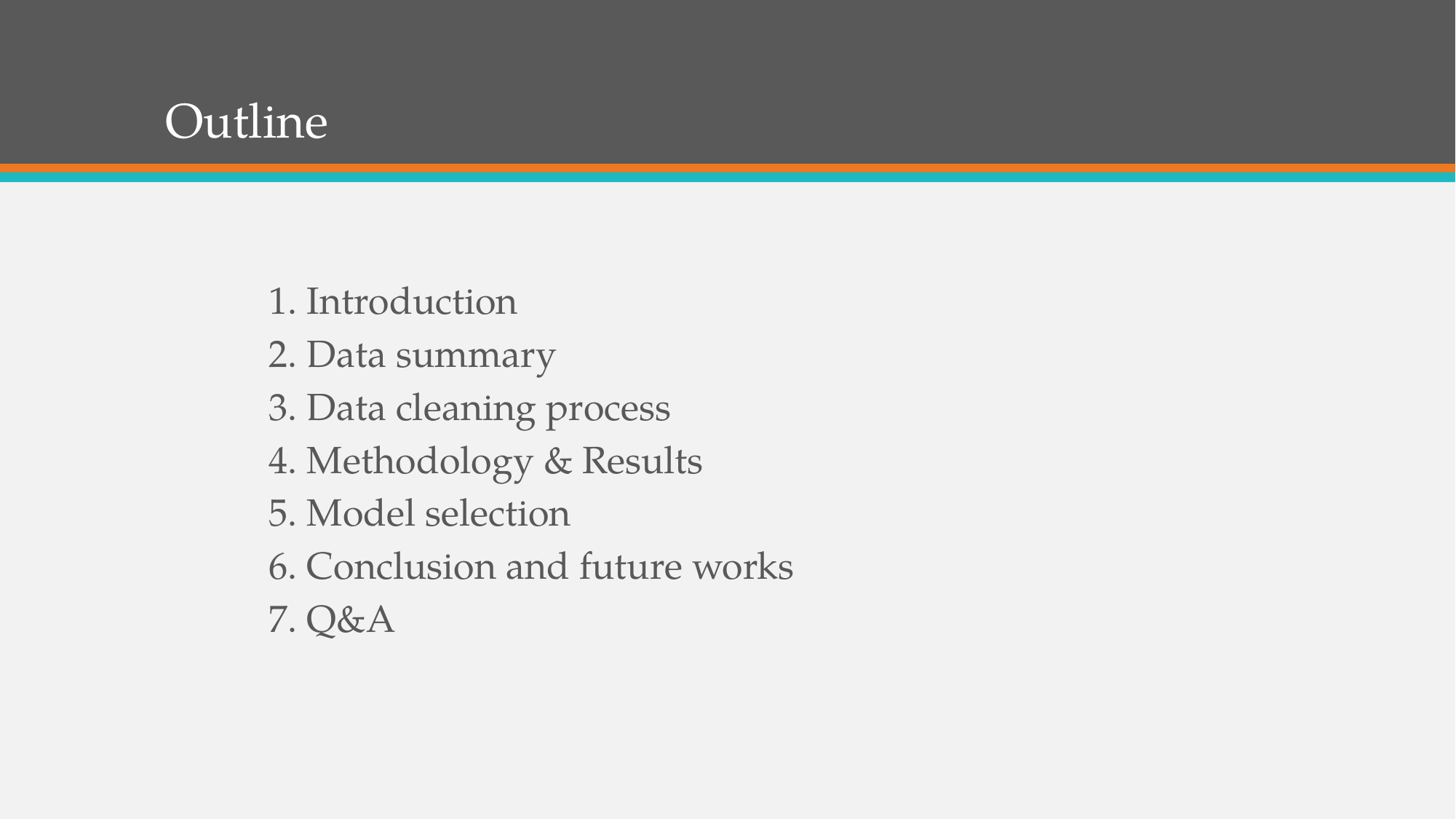

# Outline

1. Introduction
2. Data summary
3. Data cleaning process
4. Methodology & Results
5. Model selection
6. Conclusion and future works
7. Q&A